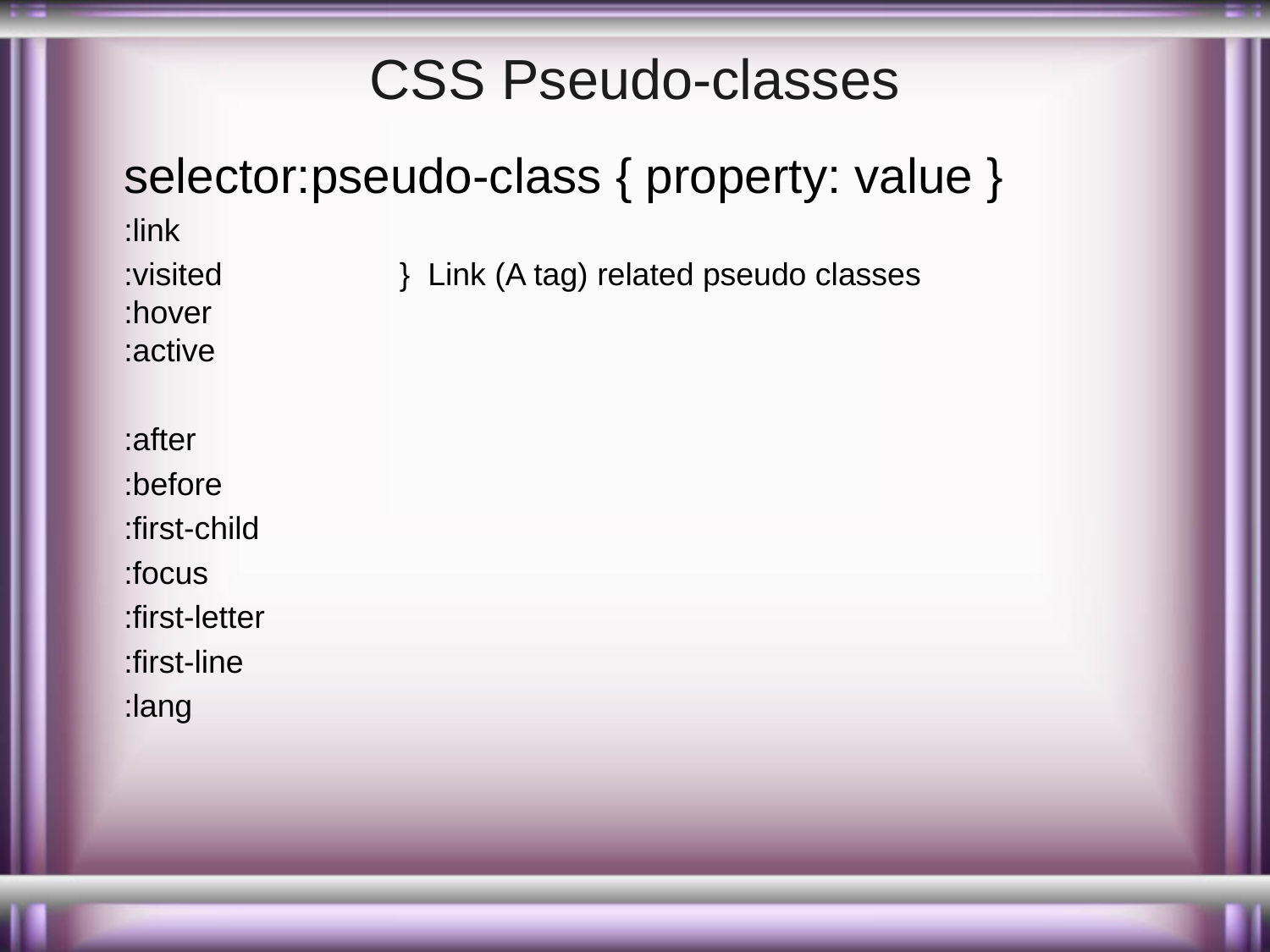

# CSS Pseudo-classes
	selector:pseudo-class { property: value }
	:link
	:visited                    }  Link (A tag) related pseudo classes
:hover
:active

	:after
	:before
	:first-child
	:focus
	:first-letter
	:first-line
	:lang